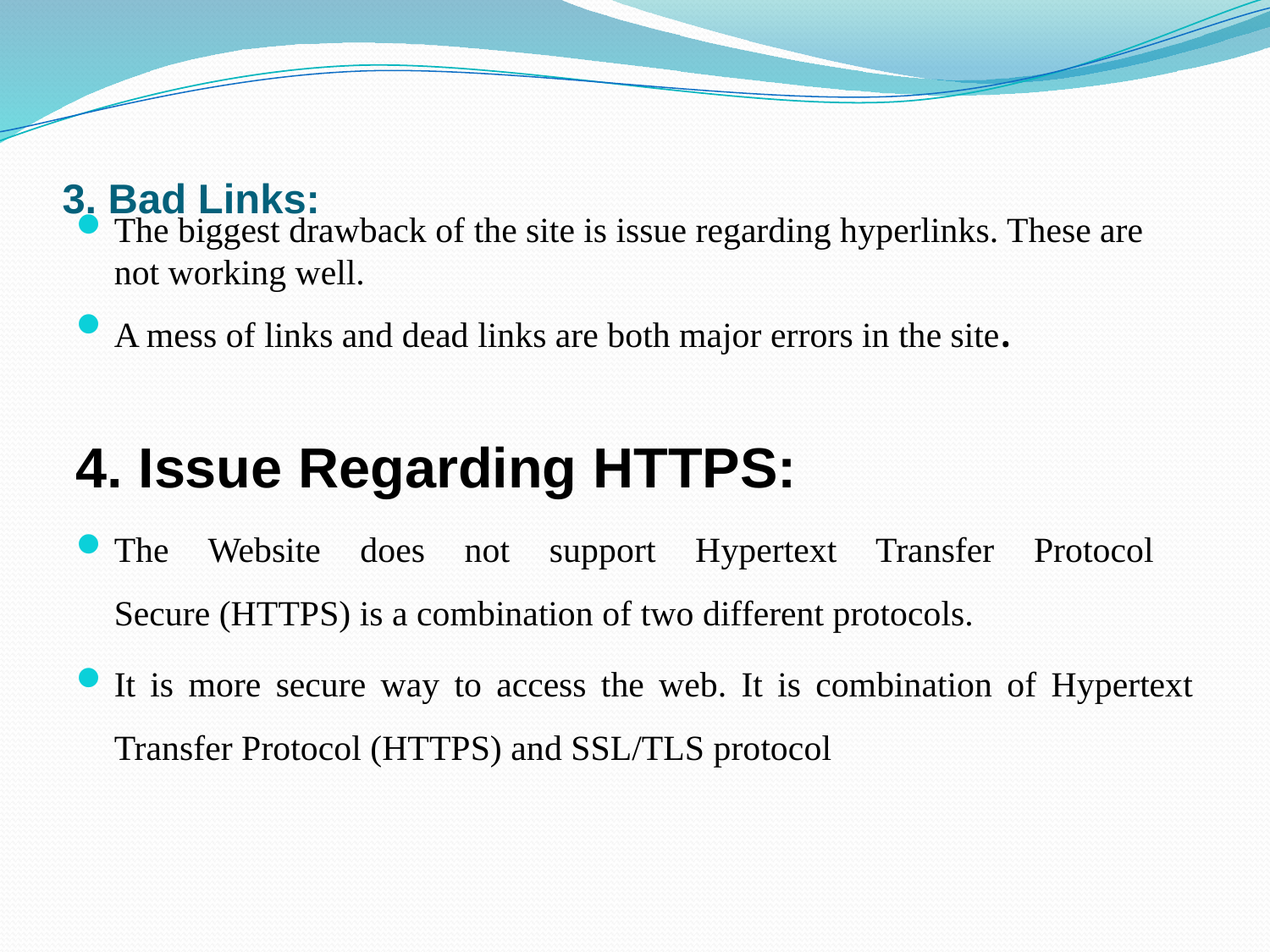

# 3. Bad Links:
The biggest drawback of the site is issue regarding hyperlinks. These are not working well.
A mess of links and dead links are both major errors in the site.

4. Issue Regarding HTTPS:
The Website does not support Hypertext Transfer Protocol  Secure (HTTPS) is a combination of two different protocols.
It is more secure way to access the web. It is combination of Hypertext Transfer Protocol (HTTPS) and SSL/TLS protocol